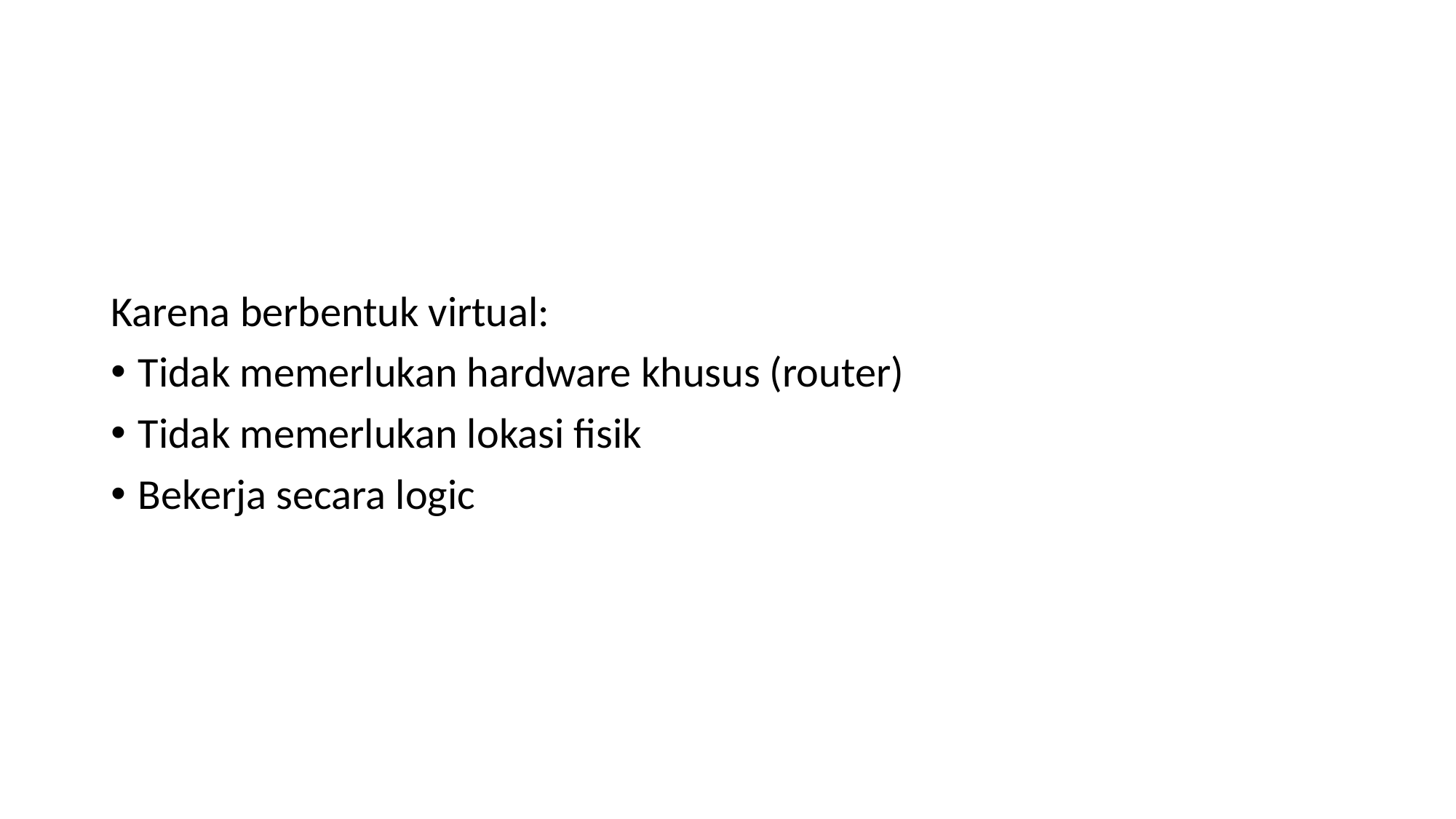

#

Karena berbentuk virtual:
Tidak memerlukan hardware khusus (router)
Tidak memerlukan lokasi fisik
Bekerja secara logic